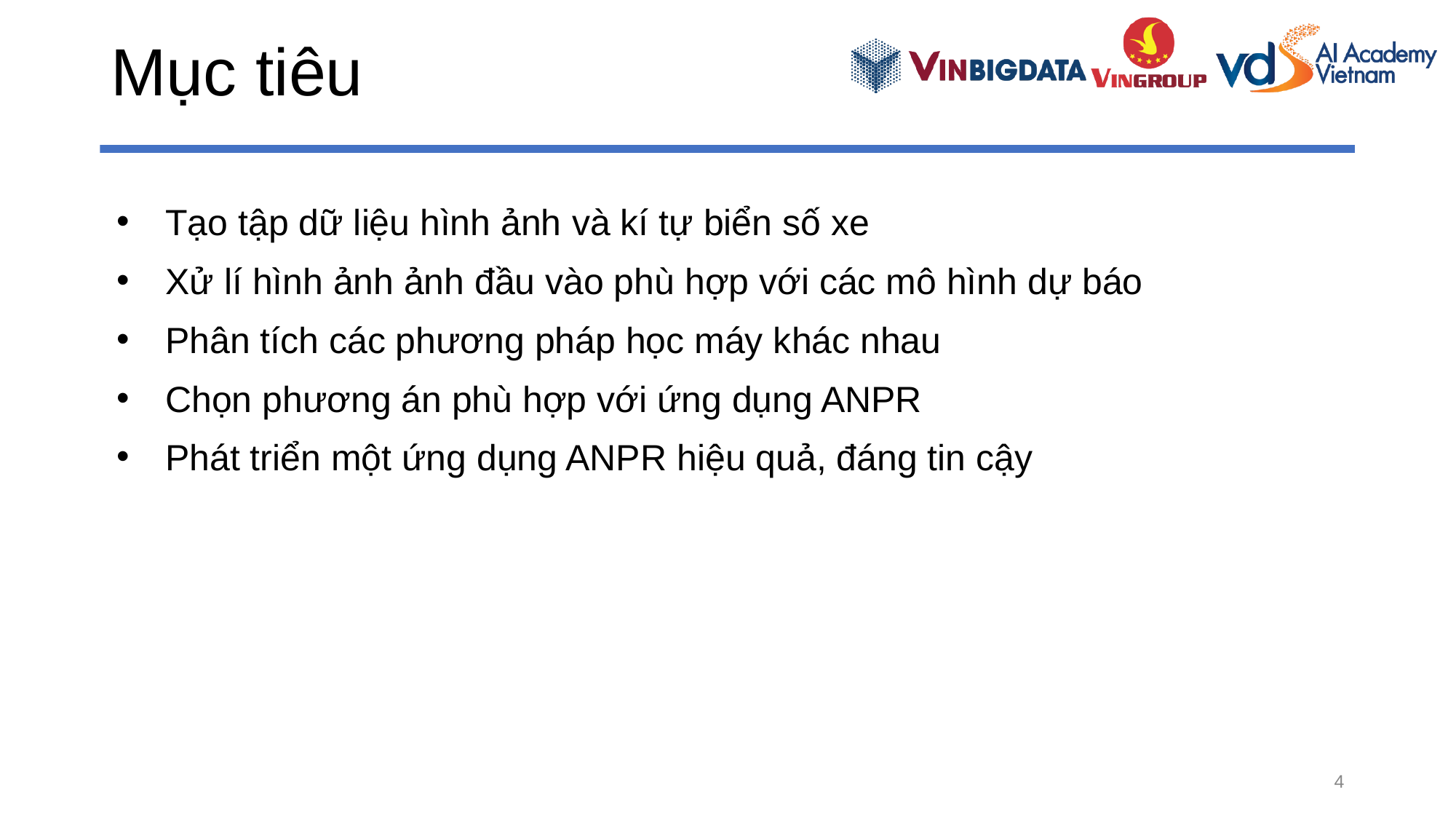

# Mục tiêu
Tạo tập dữ liệu hình ảnh và kí tự biển số xe
Xử lí hình ảnh ảnh đầu vào phù hợp với các mô hình dự báo
Phân tích các phương pháp học máy khác nhau
Chọn phương án phù hợp với ứng dụng ANPR
Phát triển một ứng dụng ANPR hiệu quả, đáng tin cậy

4